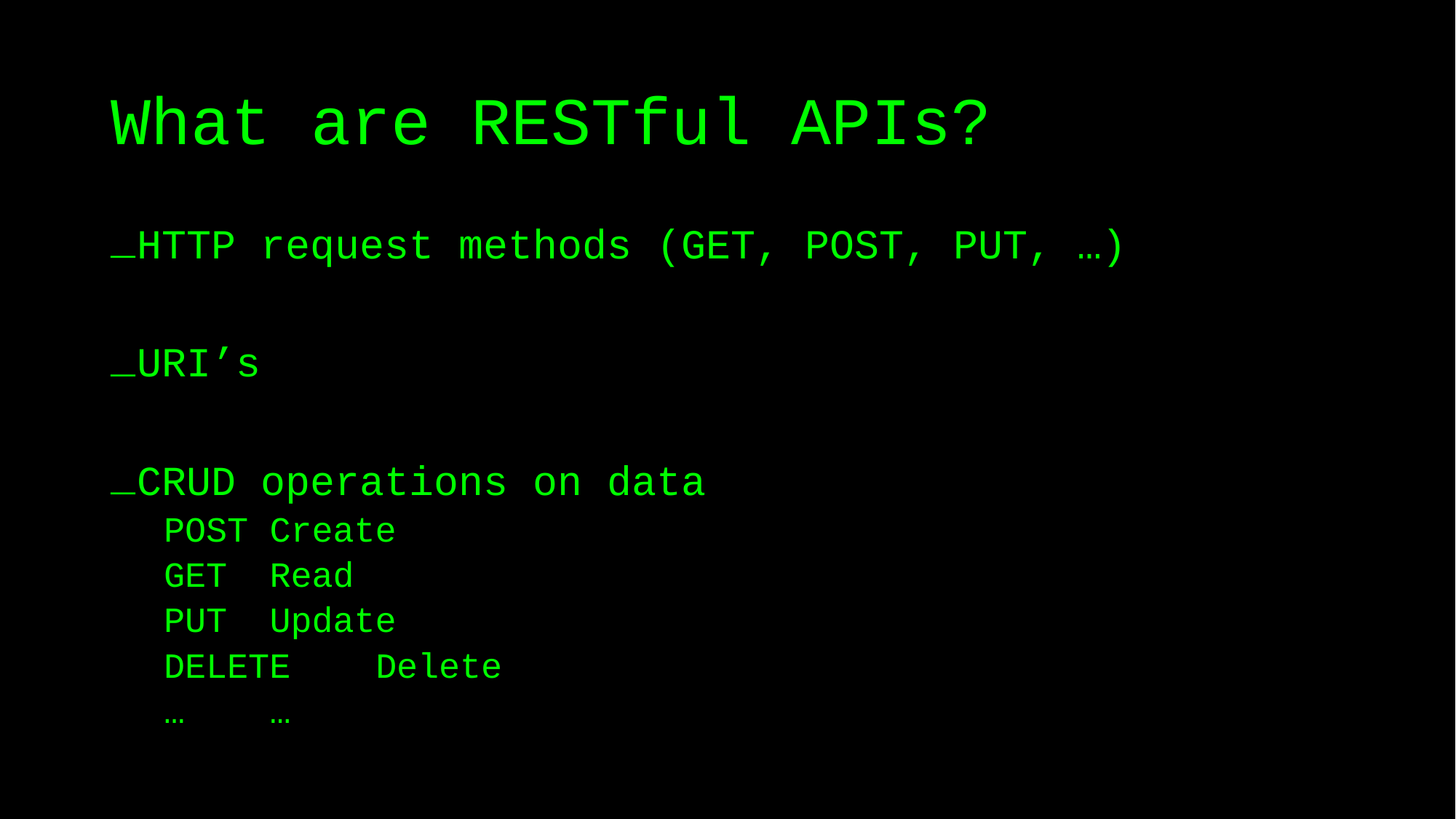

# What are RESTful APIs?
HTTP request methods (GET, POST, PUT, …)

URI’s

CRUD operations on data
POST	Create
GET	Read
PUT	Update
DELETE	Delete
…		…